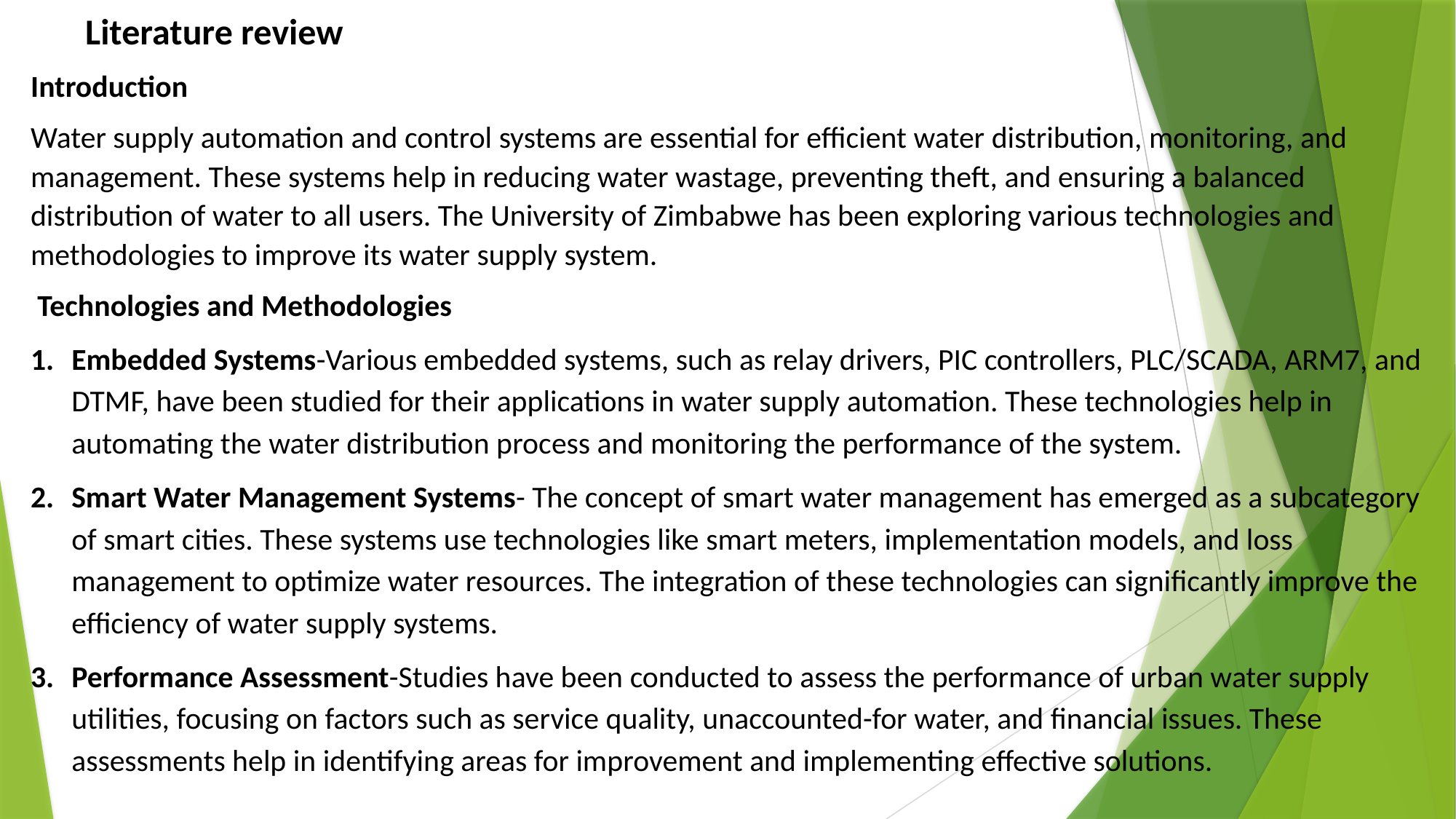

Literature review
Introduction
Water supply automation and control systems are essential for efficient water distribution, monitoring, and management. These systems help in reducing water wastage, preventing theft, and ensuring a balanced distribution of water to all users. The University of Zimbabwe has been exploring various technologies and methodologies to improve its water supply system.
 Technologies and Methodologies
Embedded Systems-Various embedded systems, such as relay drivers, PIC controllers, PLC/SCADA, ARM7, and DTMF, have been studied for their applications in water supply automation. These technologies help in automating the water distribution process and monitoring the performance of the system.
Smart Water Management Systems- The concept of smart water management has emerged as a subcategory of smart cities. These systems use technologies like smart meters, implementation models, and loss management to optimize water resources. The integration of these technologies can significantly improve the efficiency of water supply systems.
Performance Assessment-Studies have been conducted to assess the performance of urban water supply utilities, focusing on factors such as service quality, unaccounted-for water, and financial issues. These assessments help in identifying areas for improvement and implementing effective solutions.